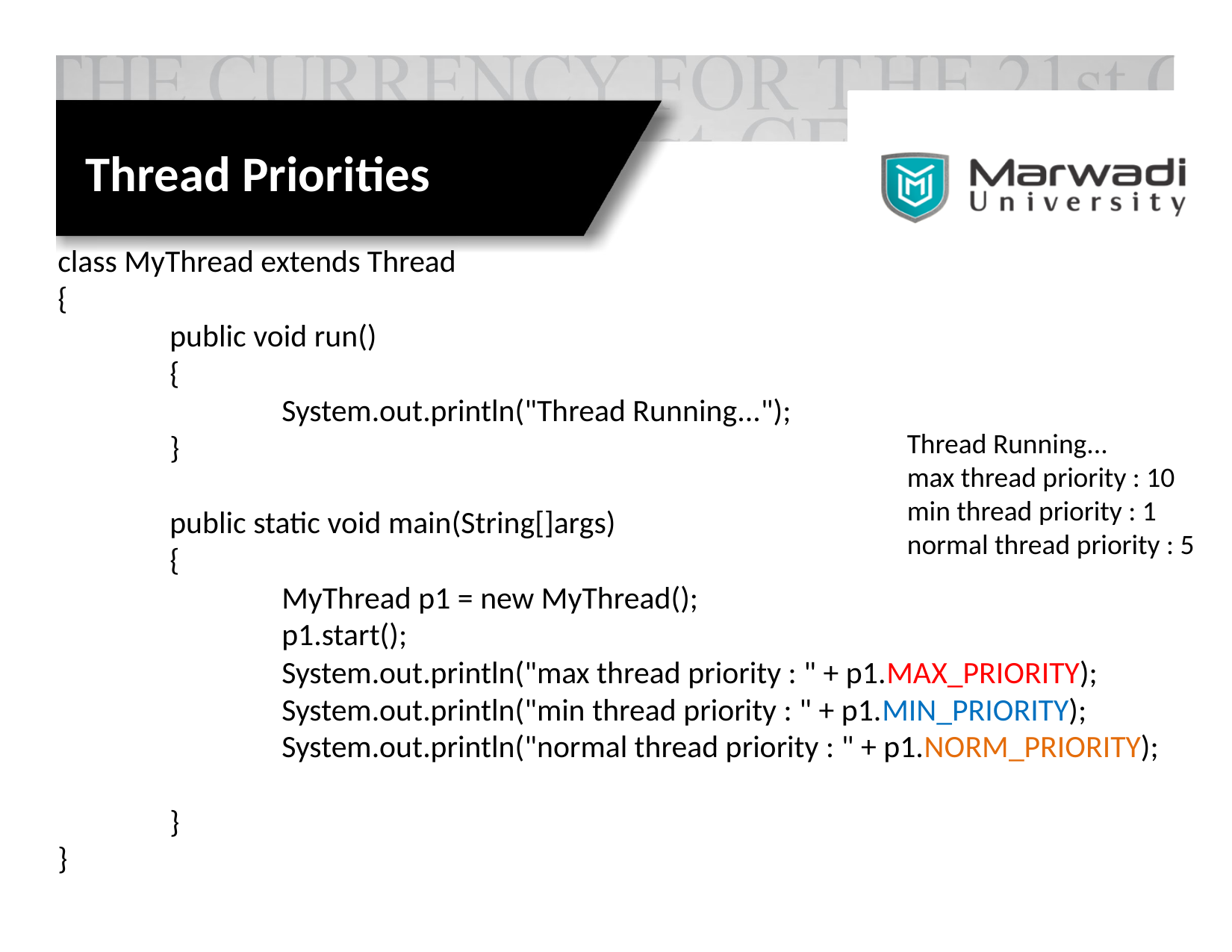

Thread Priorities
class MyThread extends Thread
{
	public void run()
	{
		System.out.println("Thread Running...");
	}

	public static void main(String[]args)
	{
		MyThread p1 = new MyThread();
		p1.start();
		System.out.println("max thread priority : " + p1.MAX_PRIORITY);
		System.out.println("min thread priority : " + p1.MIN_PRIORITY);
		System.out.println("normal thread priority : " + p1.NORM_PRIORITY);

	}
}

Thread Running...
max thread priority : 10
min thread priority : 1
normal thread priority : 5